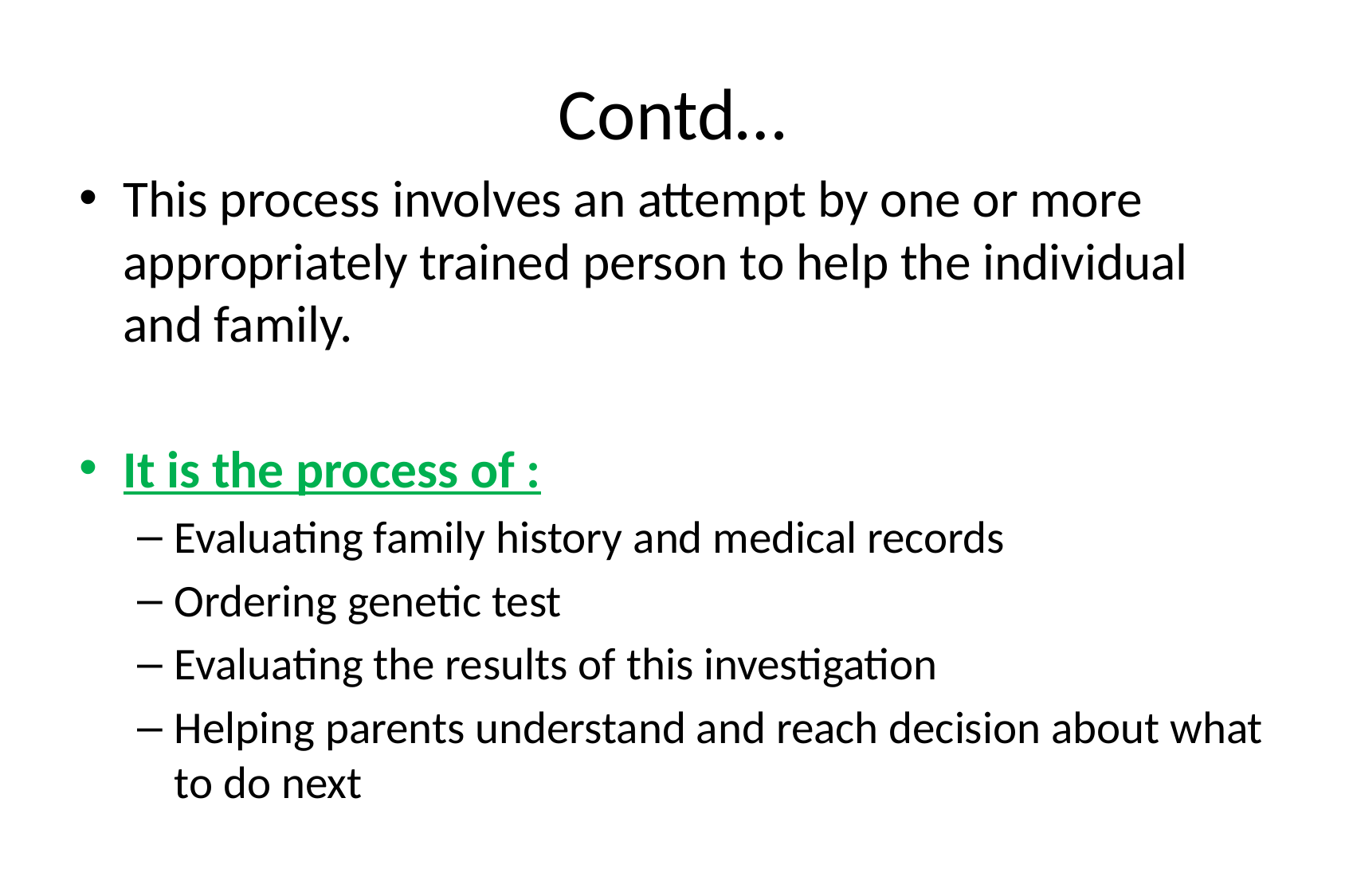

# Contd…
This process involves an attempt by one or more appropriately trained person to help the individual and family.

It is the process of :
Evaluating family history and medical records
Ordering genetic test
Evaluating the results of this investigation
Helping parents understand and reach decision about what to do next